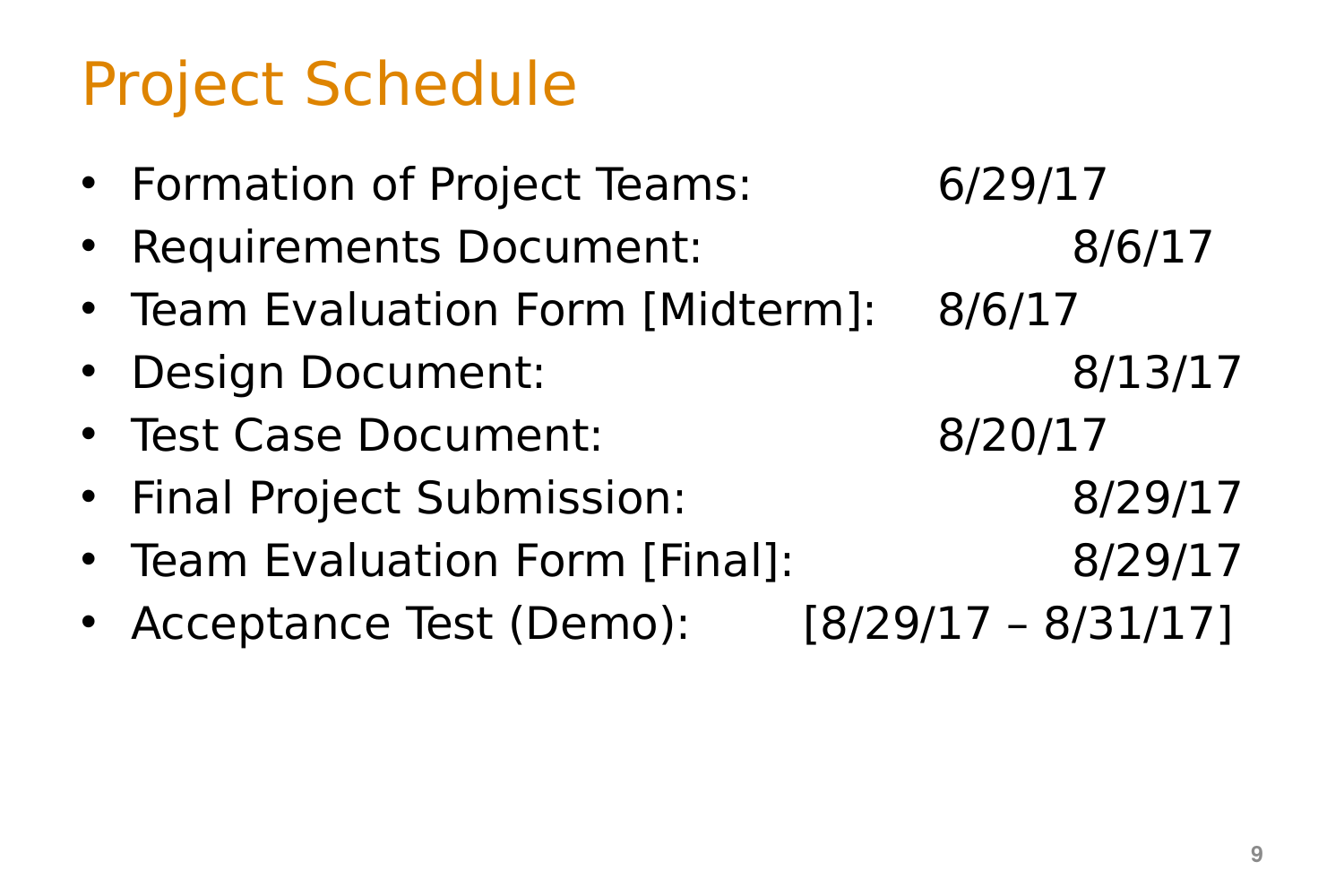

# Project Schedule
Formation of Project Teams: 		6/29/17
Requirements Document: 			8/6/17
Team Evaluation Form [Midterm]: 	8/6/17
Design Document: 				8/13/17
Test Case Document: 			8/20/17
Final Project Submission: 			8/29/17
Team Evaluation Form [Final]: 		8/29/17
Acceptance Test (Demo):  	[8/29/17 – 8/31/17]

9